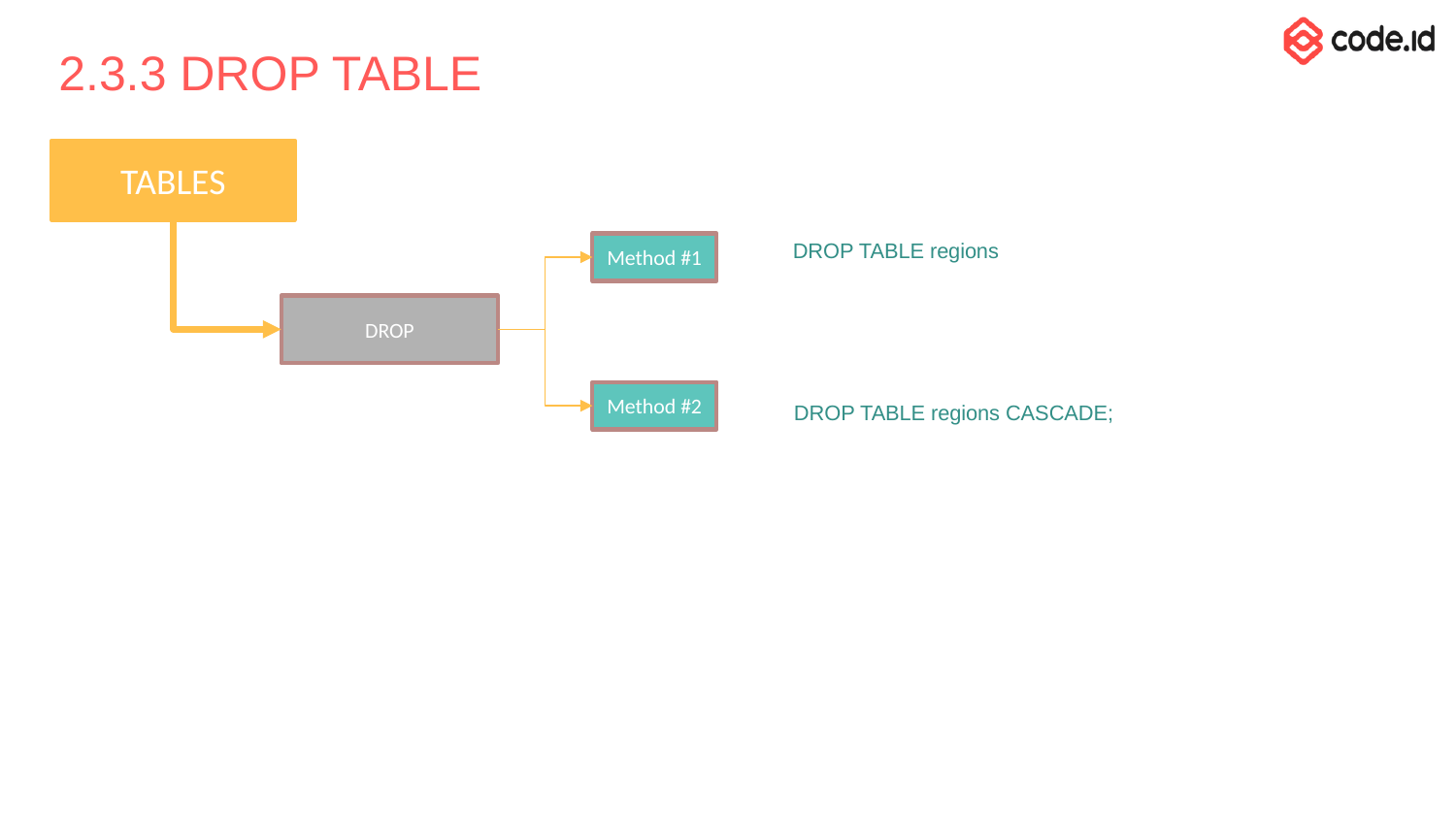

# 2.3.3 DROP TABLE
TABLES
DROP TABLE regions
Method #1
DROP
Method #2
DROP TABLE regions CASCADE;